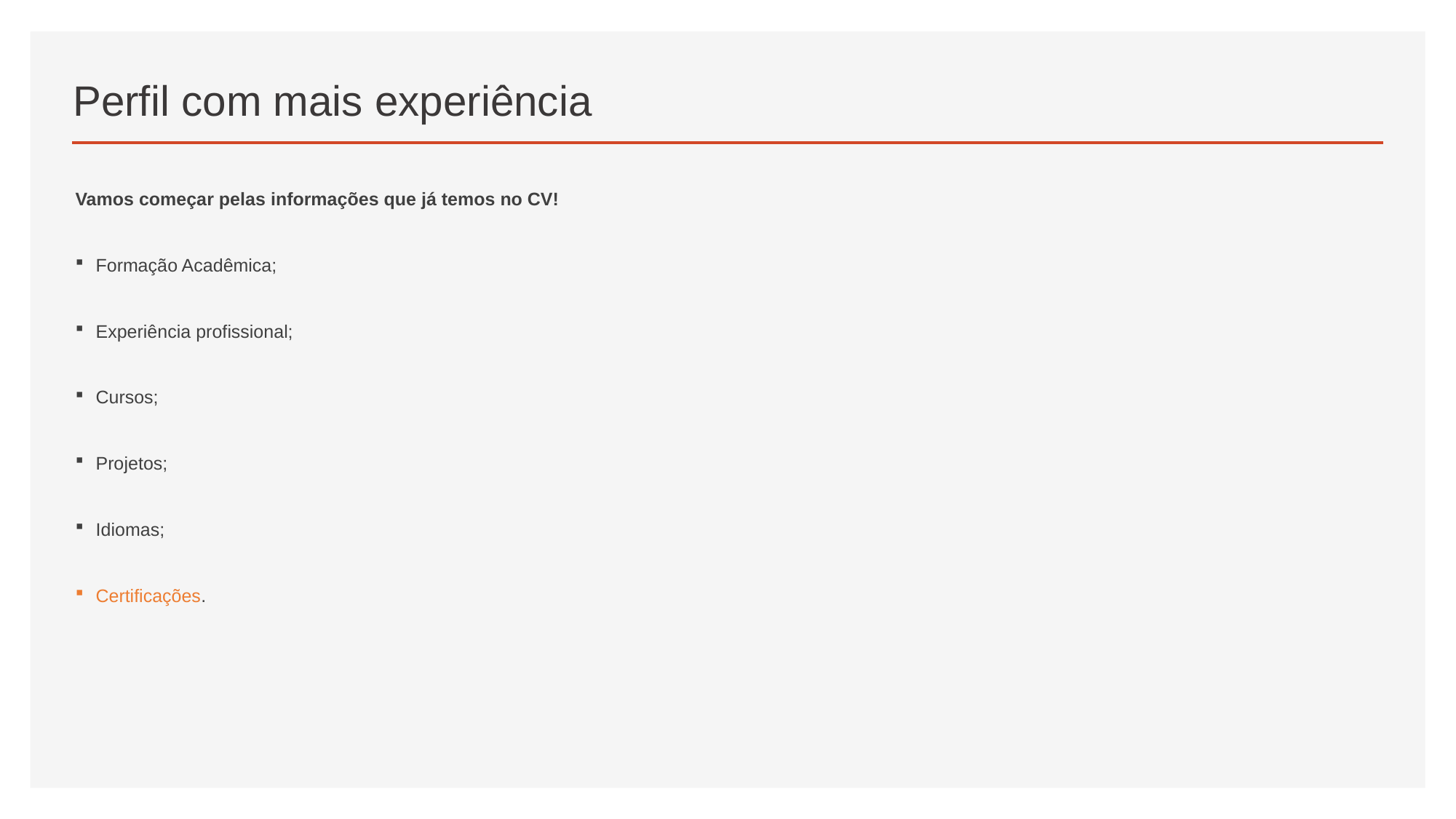

# Perfil com mais experiência
Vamos começar pelas informações que já temos no CV!
Formação Acadêmica;
Experiência profissional;
Cursos;
Projetos;
Idiomas;
Certificações.